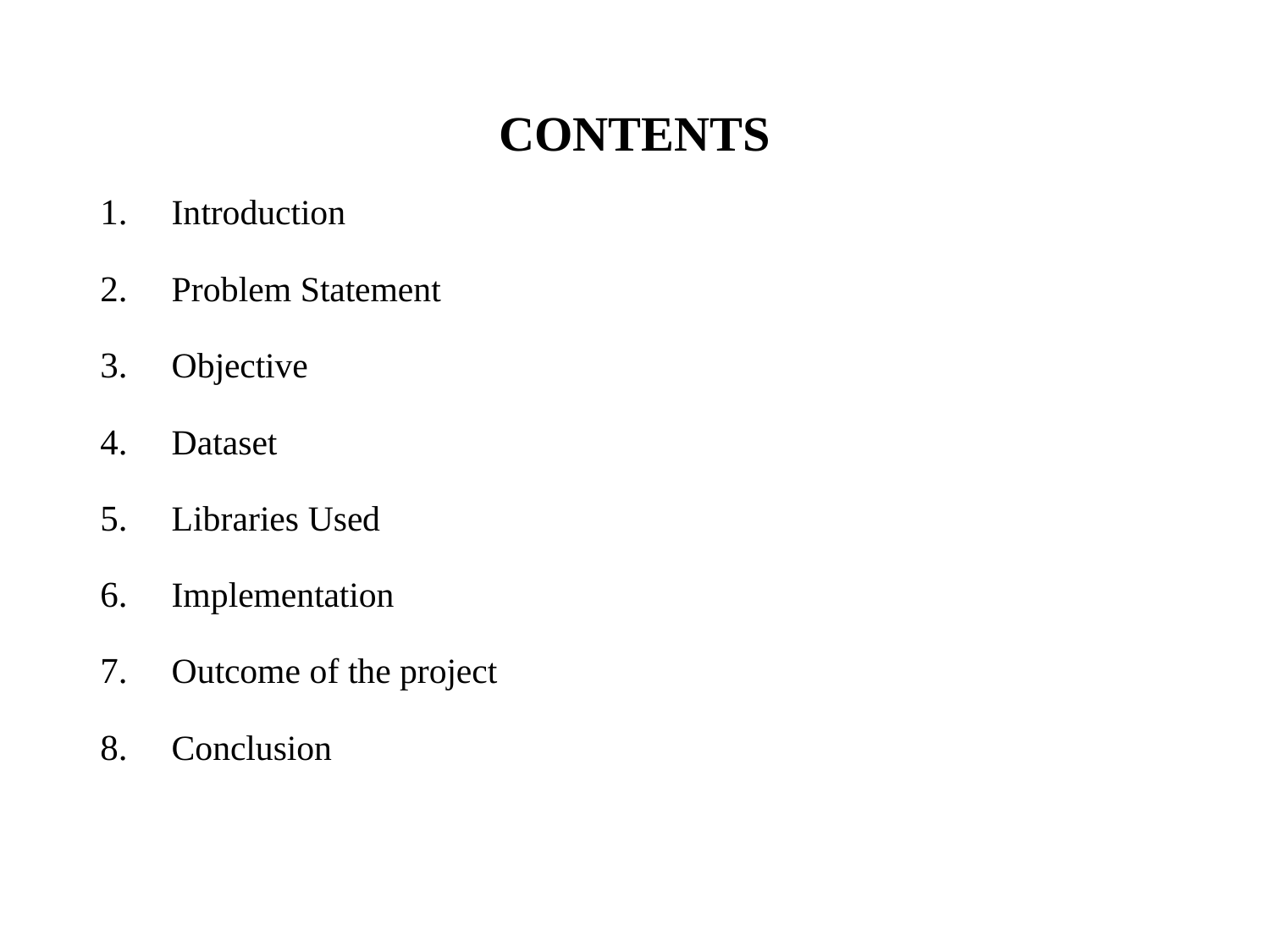

# CONTENTS
Introduction
Problem Statement
Objective
Dataset
Libraries Used
Implementation
Outcome of the project
Conclusion